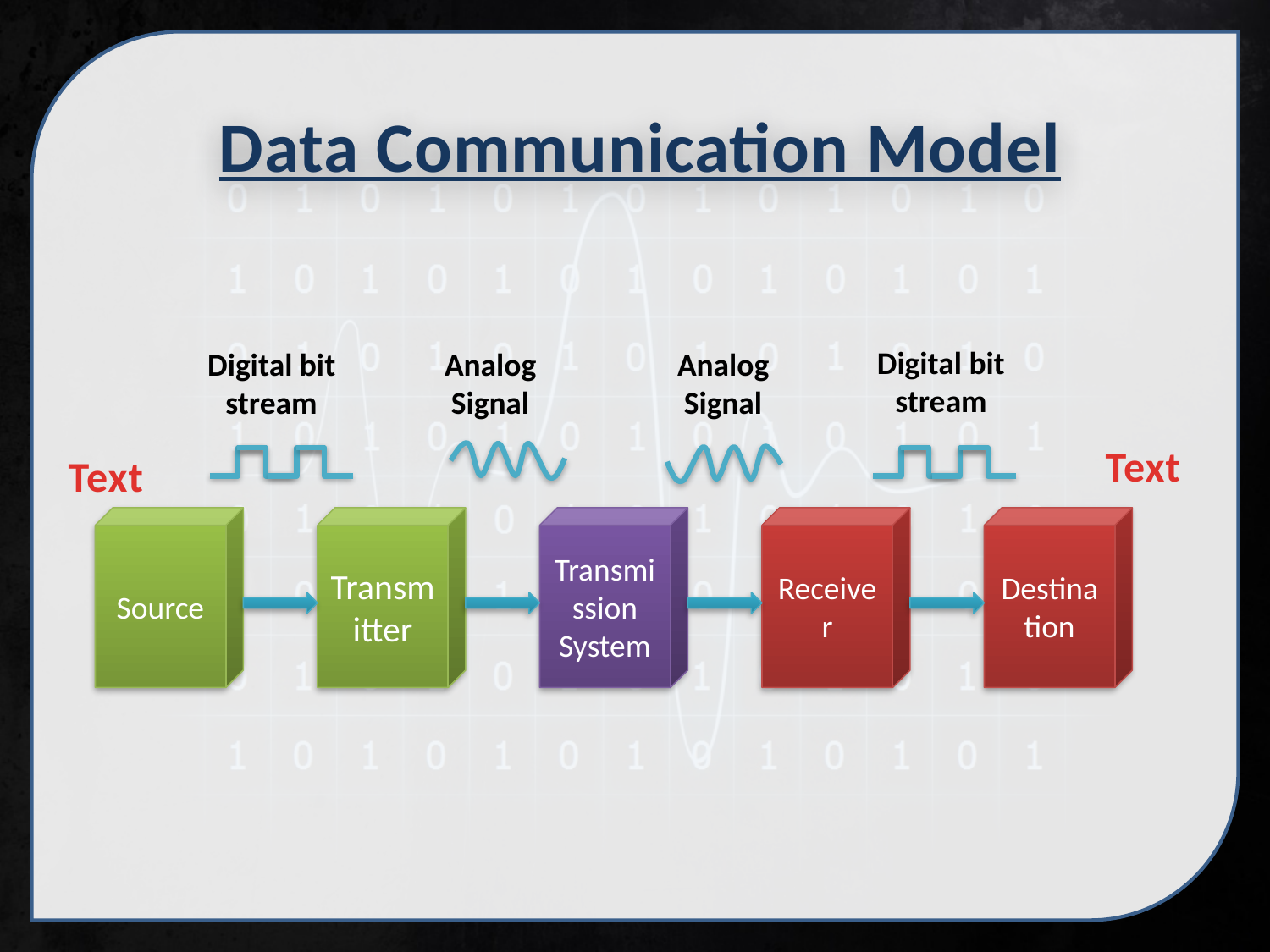

Data Communication Model
Digital bit stream
Digital bit stream
Analog Signal
Analog Signal
Text

Text
Source
Transmitter
Transmission System
Receiver
Destination